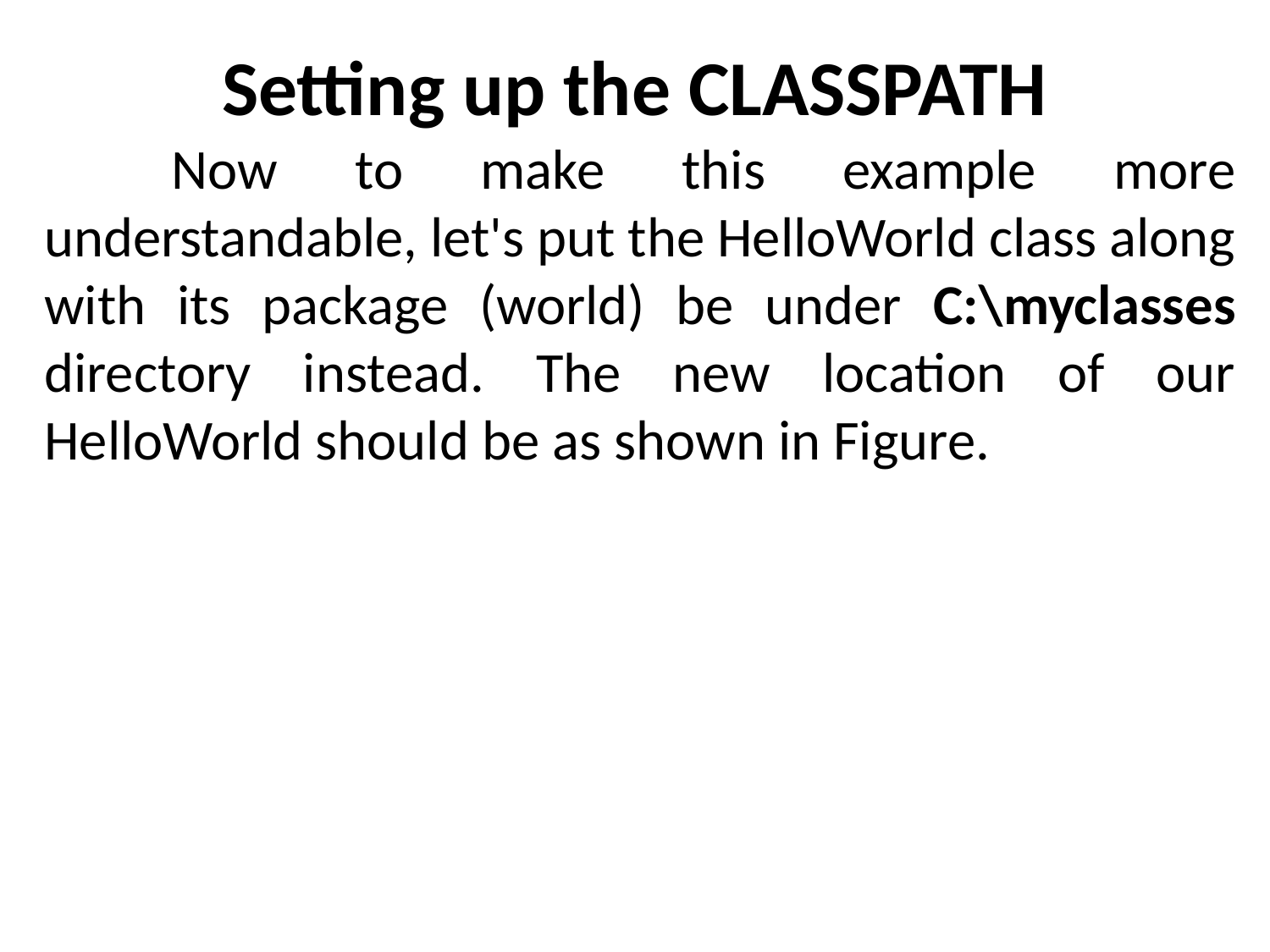

# Setting up the CLASSPATH
	Now to make this example more understandable, let's put the HelloWorld class along with its package (world) be under C:\myclasses directory instead. The new location of our HelloWorld should be as shown in Figure.